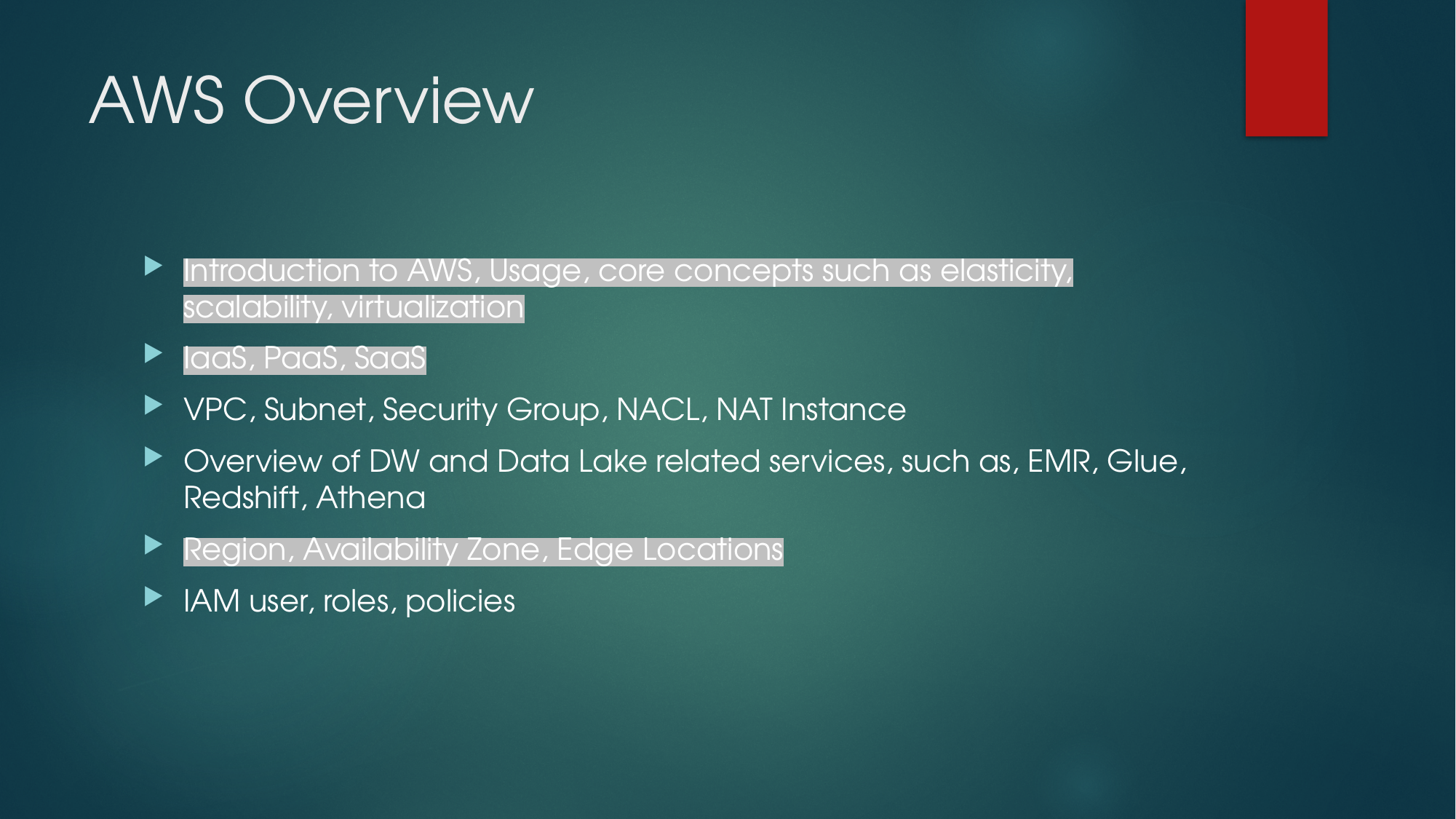

# AWS Overview
Introduction to AWS, Usage, core concepts such as elasticity, scalability, virtualization
IaaS, PaaS, SaaS
VPC, Subnet, Security Group, NACL, NAT Instance
Overview of DW and Data Lake related services, such as, EMR, Glue, Redshift, Athena
Region, Availability Zone, Edge Locations
IAM user, roles, policies